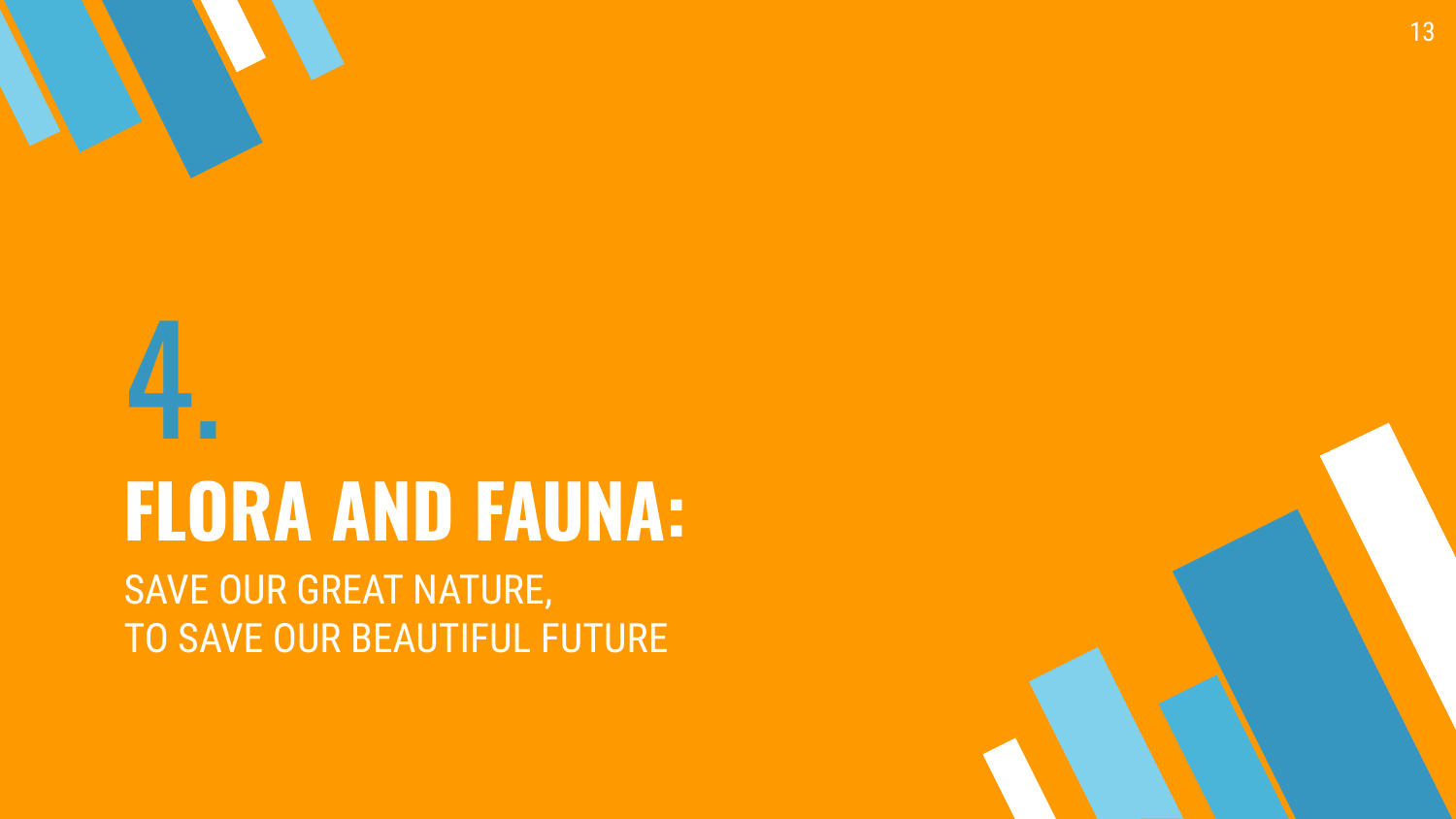

13
# 4.
FLORA AND FAUNA:
SAVE OUR GREAT NATURE,
TO SAVE OUR BEAUTIFUL FUTURE